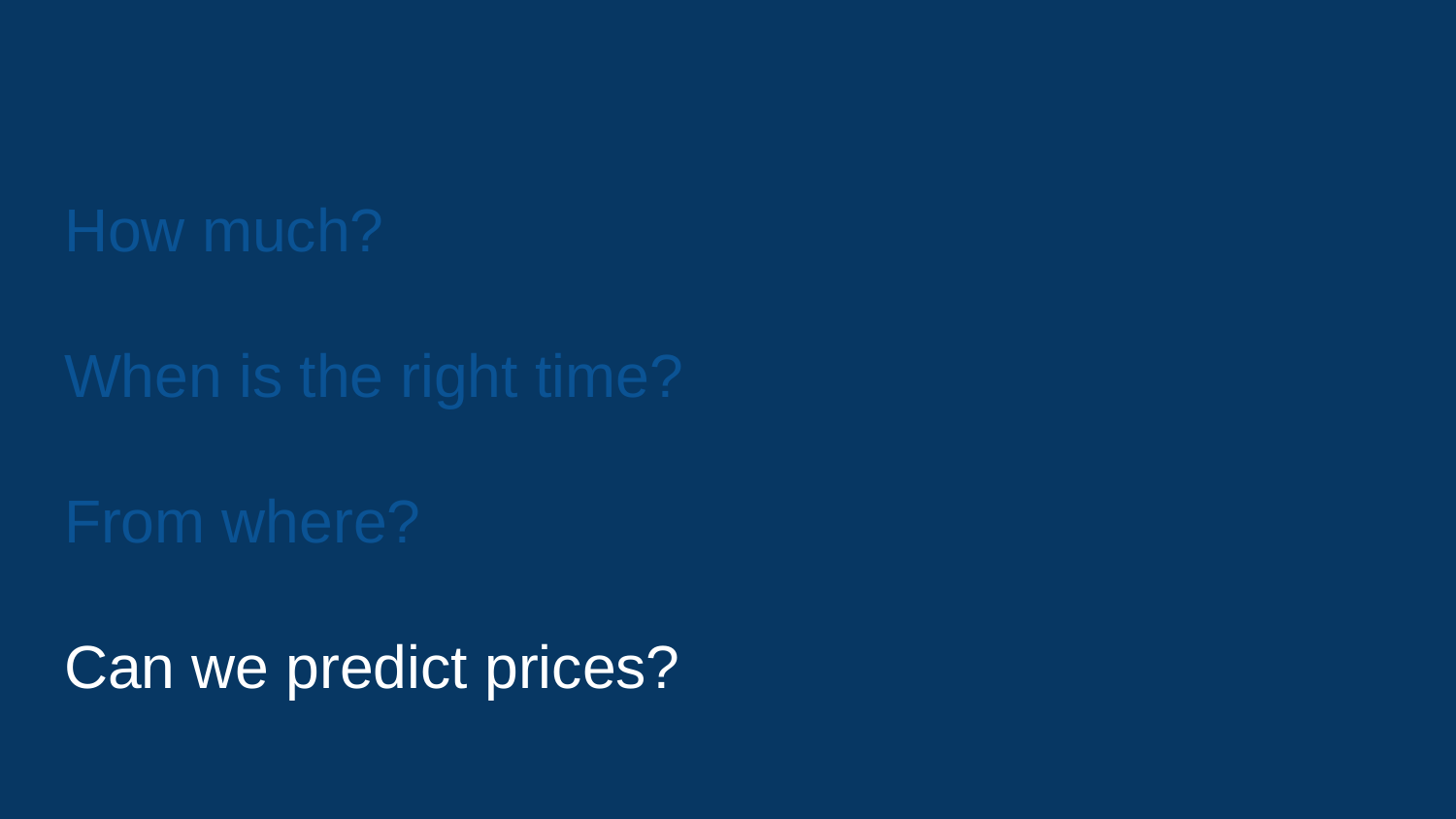

# How much?
When is the right time?
From where?
Can we predict prices?